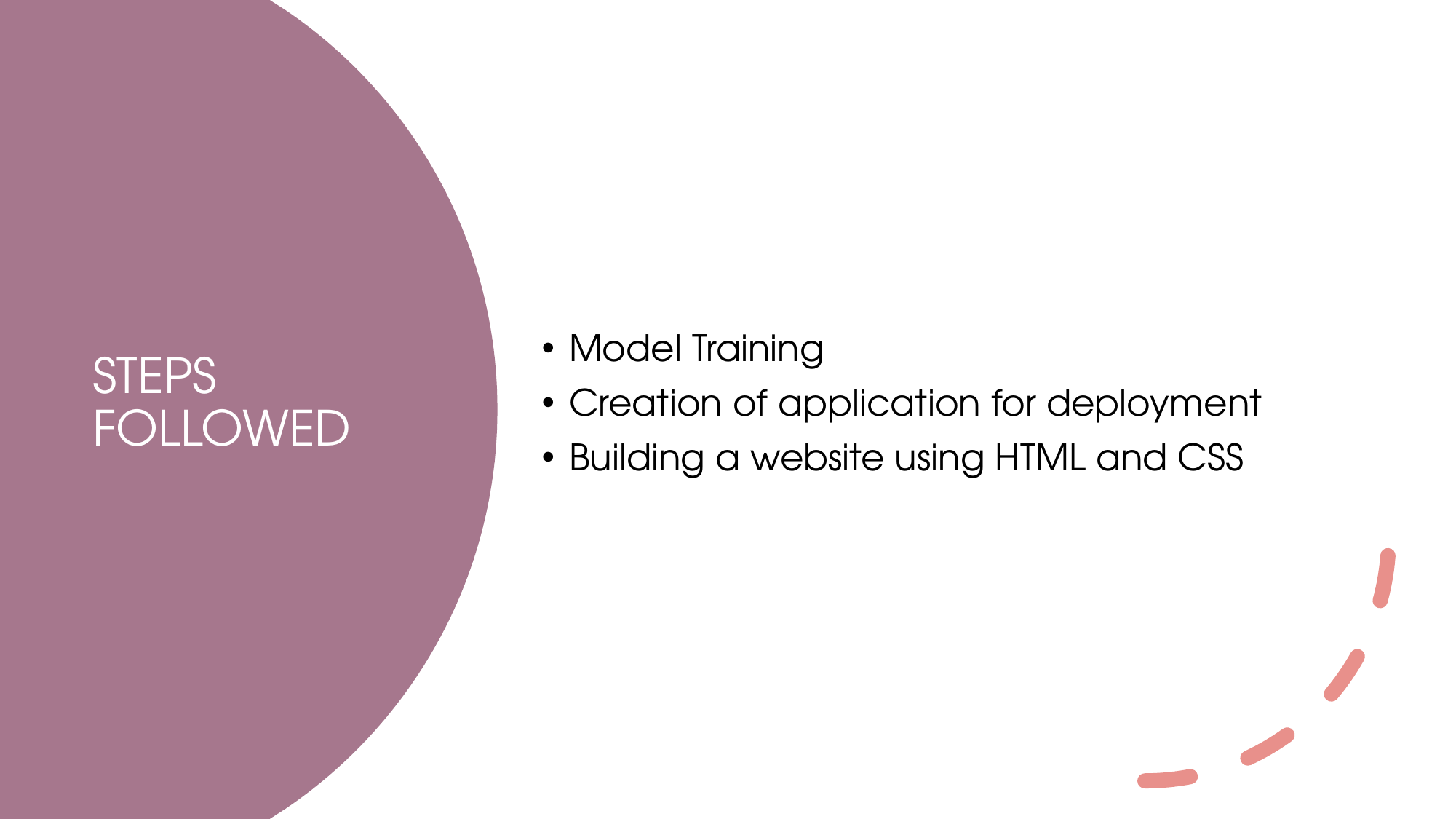

Model Training
Creation of application for deployment
Building a website using HTML and CSS
# STEPS FOLLOWED